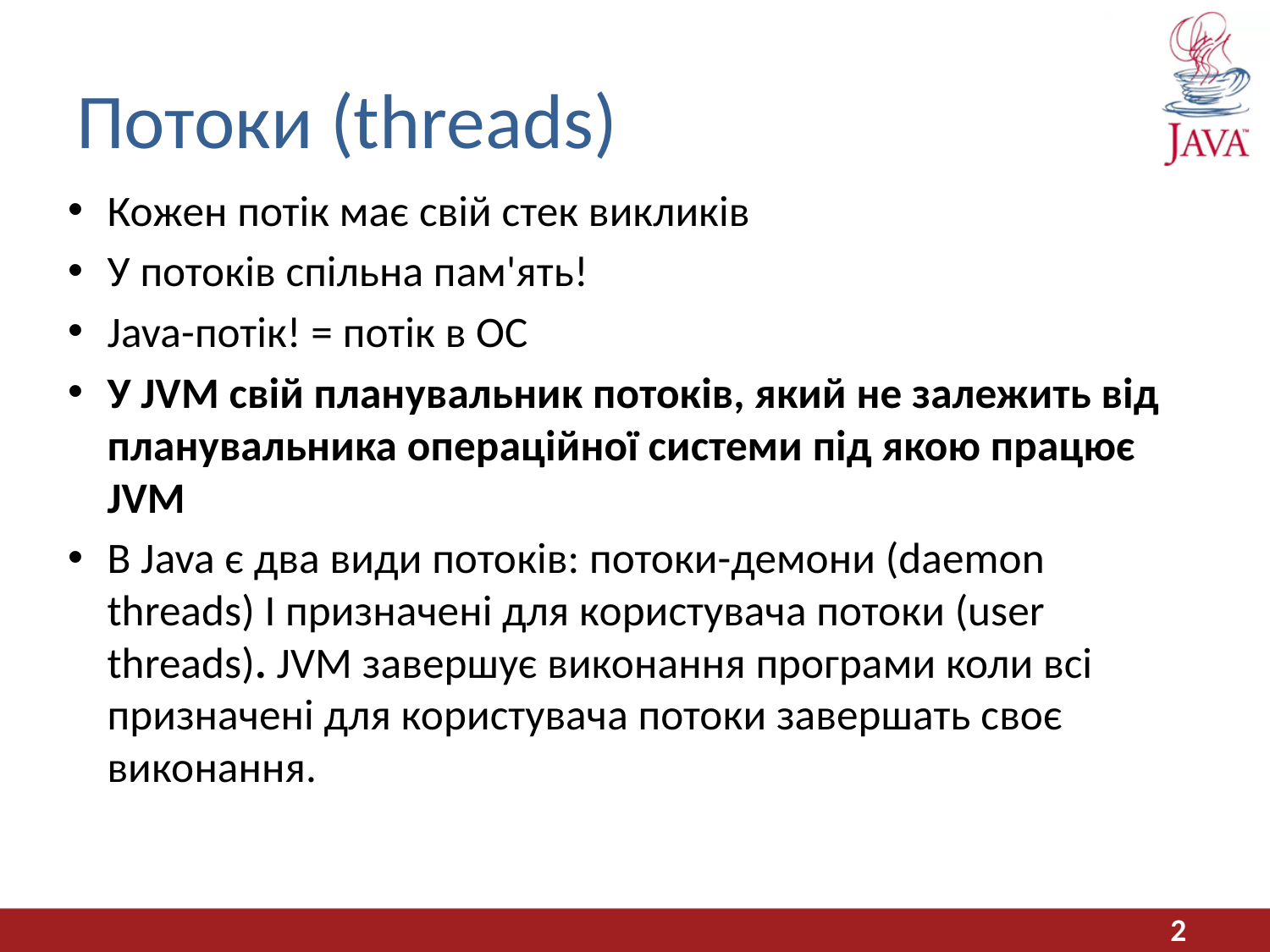

# Потоки (threads)
Кожен потік має свій стек викликів
У потоків спільна пам'ять!
Java-потік! = потік в ОС
У JVM свій планувальник потоків, який не залежить від планувальника операційної системи під якою працює JVM
В Java є два види потоків: потоки-демони (daemon threads) І призначені для користувача потоки (user threads). JVM завершує виконання програми коли всі призначені для користувача потоки завершать своє виконання.